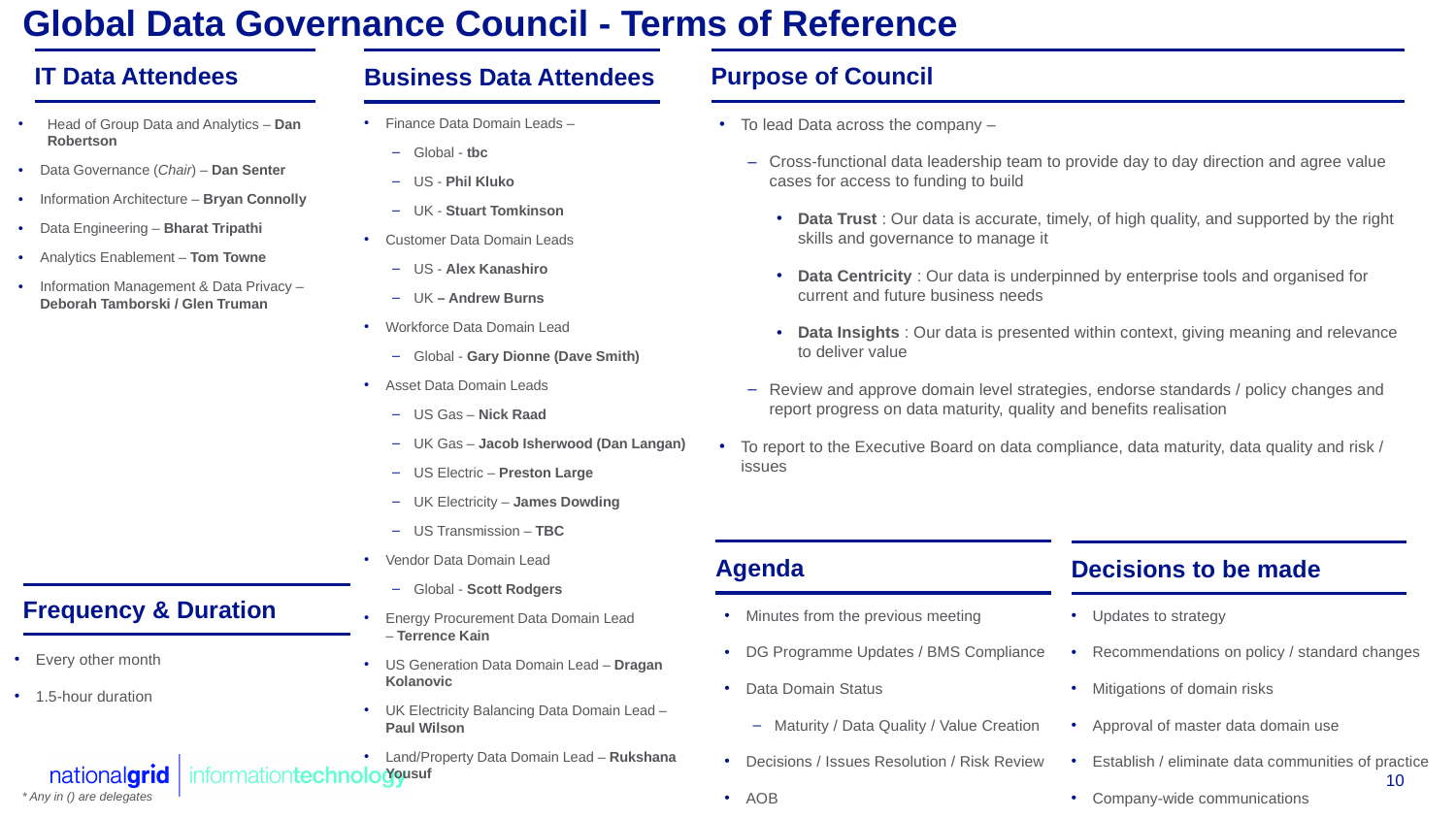

# Global Data Governance Council - Terms of Reference
IT Data Attendees
Purpose of Council
Business Data Attendees
To lead Data across the company –
Cross-functional data leadership team to provide day to day direction and agree value cases for access to funding to build
Data Trust : Our data is accurate, timely, of high quality, and supported by the right skills and governance to manage it
Data Centricity : Our data is underpinned by enterprise tools and organised for current and future business needs
Data Insights : Our data is presented within context, giving meaning and relevance to deliver value
Review and approve domain level strategies, endorse standards / policy changes and report progress on data maturity, quality and benefits realisation
To report to the Executive Board on data compliance, data maturity, data quality and risk / issues
Finance Data Domain Leads –
Global - tbc
US - Phil Kluko
UK - Stuart Tomkinson
Customer Data Domain Leads
US - Alex Kanashiro
UK – Andrew Burns
Workforce Data Domain Lead
Global - Gary Dionne (Dave Smith)
Asset Data Domain Leads
US Gas – Nick Raad
UK Gas – Jacob Isherwood (Dan Langan)
US Electric – Preston Large
UK Electricity – James Dowding
US Transmission – TBC
Vendor Data Domain Lead
Global - Scott Rodgers
Energy Procurement Data Domain Lead – Terrence Kain
US Generation Data Domain Lead – Dragan Kolanovic
UK Electricity Balancing Data Domain Lead – Paul Wilson
Land/Property Data Domain Lead – Rukshana Yousuf

Head of Group Data and Analytics – Dan Robertson
Data Governance (Chair) – Dan Senter
Information Architecture – Bryan Connolly
Data Engineering – Bharat Tripathi
Analytics Enablement – Tom Towne
Information Management & Data Privacy – Deborah Tamborski / Glen Truman

Agenda
Decisions to be made
Frequency & Duration
Minutes from the previous meeting
DG Programme Updates / BMS Compliance
Data Domain Status
Maturity / Data Quality / Value Creation
Decisions / Issues Resolution / Risk Review
AOB
Updates to strategy
Recommendations on policy / standard changes
Mitigations of domain risks
Approval of master data domain use
Establish / eliminate data communities of practice
Company-wide communications

Every other month
1.5-hour duration

* Any in () are delegates